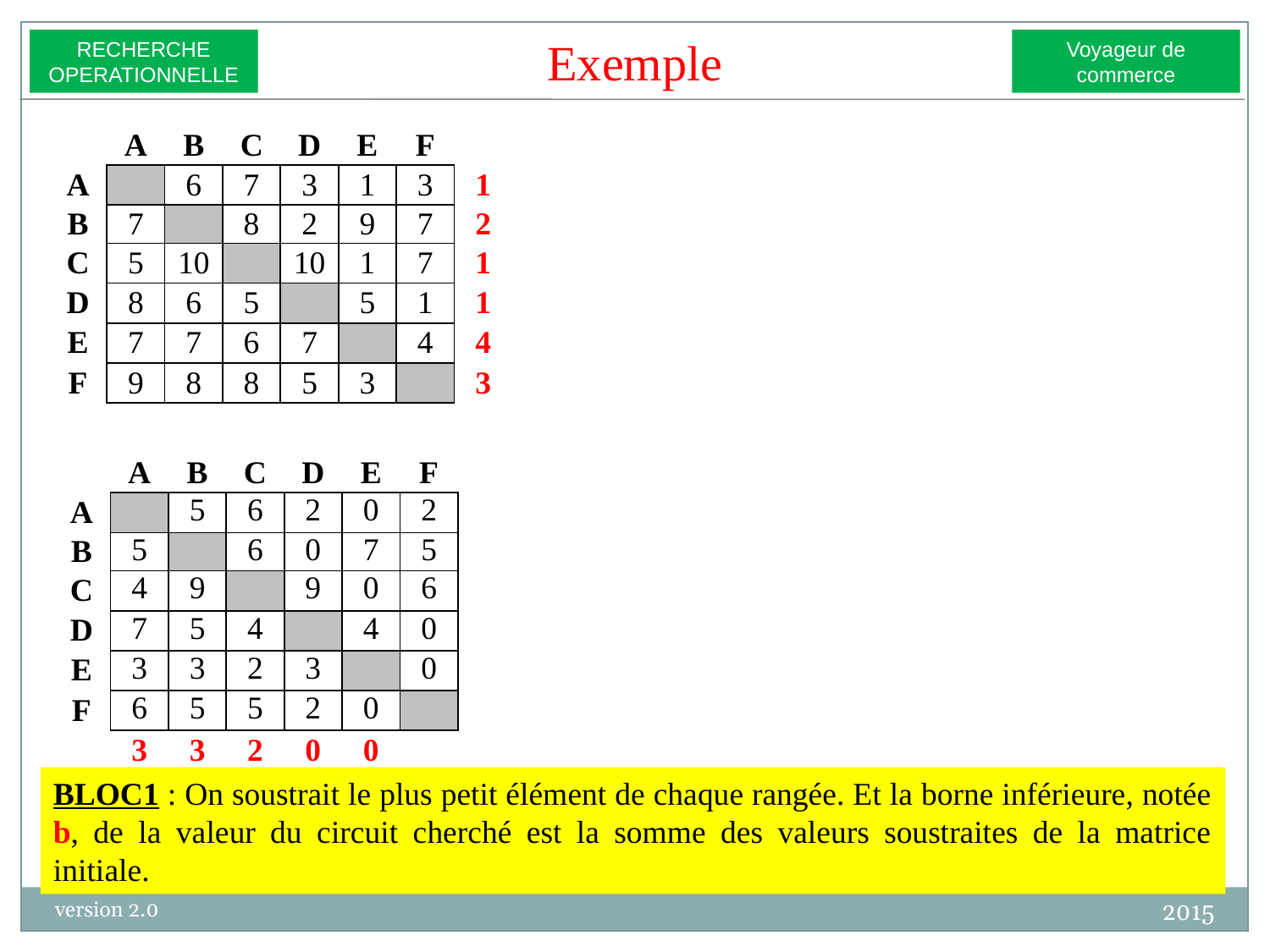

Exemple
RECHERCHE
OPERATIONNELLE
Voyageur de commerce
|  | A | B | C | D | E | F |  |
| --- | --- | --- | --- | --- | --- | --- | --- |
| A |  | 6 | 7 | 3 | 1 | 3 | 1 |
| B | 7 |  | 8 | 2 | 9 | 7 | 2 |
| C | 5 | 10 |  | 10 | 1 | 7 | 1 |
| D | 8 | 6 | 5 |  | 5 | 1 | 1 |
| E | 7 | 7 | 6 | 7 |  | 4 | 4 |
| F | 9 | 8 | 8 | 5 | 3 |  | 3 |
|  |  |  |  |  |  |  |  |
|  | A | B | C | D | E | F |  |
| --- | --- | --- | --- | --- | --- | --- | --- |
| A |  | 5 | 6 | 2 | 0 | 2 |  |
| B | 5 |  | 6 | 0 | 7 | 5 |  |
| C | 4 | 9 |  | 9 | 0 | 6 |  |
| D | 7 | 5 | 4 |  | 4 | 0 |  |
| E | 3 | 3 | 2 | 3 |  | 0 |  |
| F | 6 | 5 | 5 | 2 | 0 |  |  |
|  | 3 | 3 | 2 | 0 | 0 |  |  |
BLOC1 : On soustrait le plus petit élément de chaque rangée. Et la borne inférieure, notée b, de la valeur du circuit cherché est la somme des valeurs soustraites de la matrice initiale.
2015
version 2.0